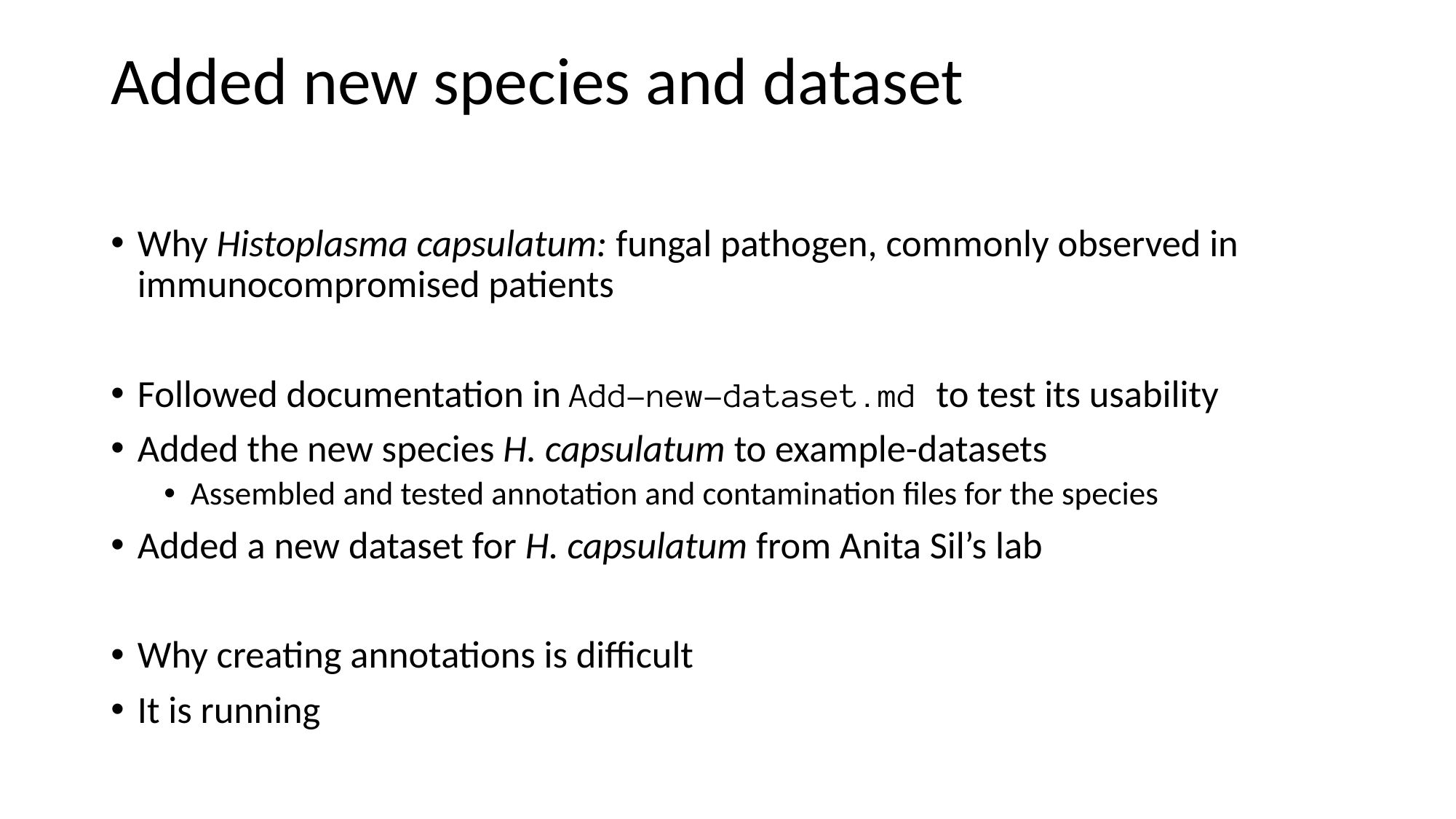

# Added new species and dataset
Why Histoplasma capsulatum: fungal pathogen, commonly observed in immunocompromised patients

Followed documentation in Add-new-dataset.md to test its usability
Added the new species H. capsulatum to example-datasets
Assembled and tested annotation and contamination files for the species
Added a new dataset for H. capsulatum from Anita Sil’s lab

Why creating annotations is difficult
It is running